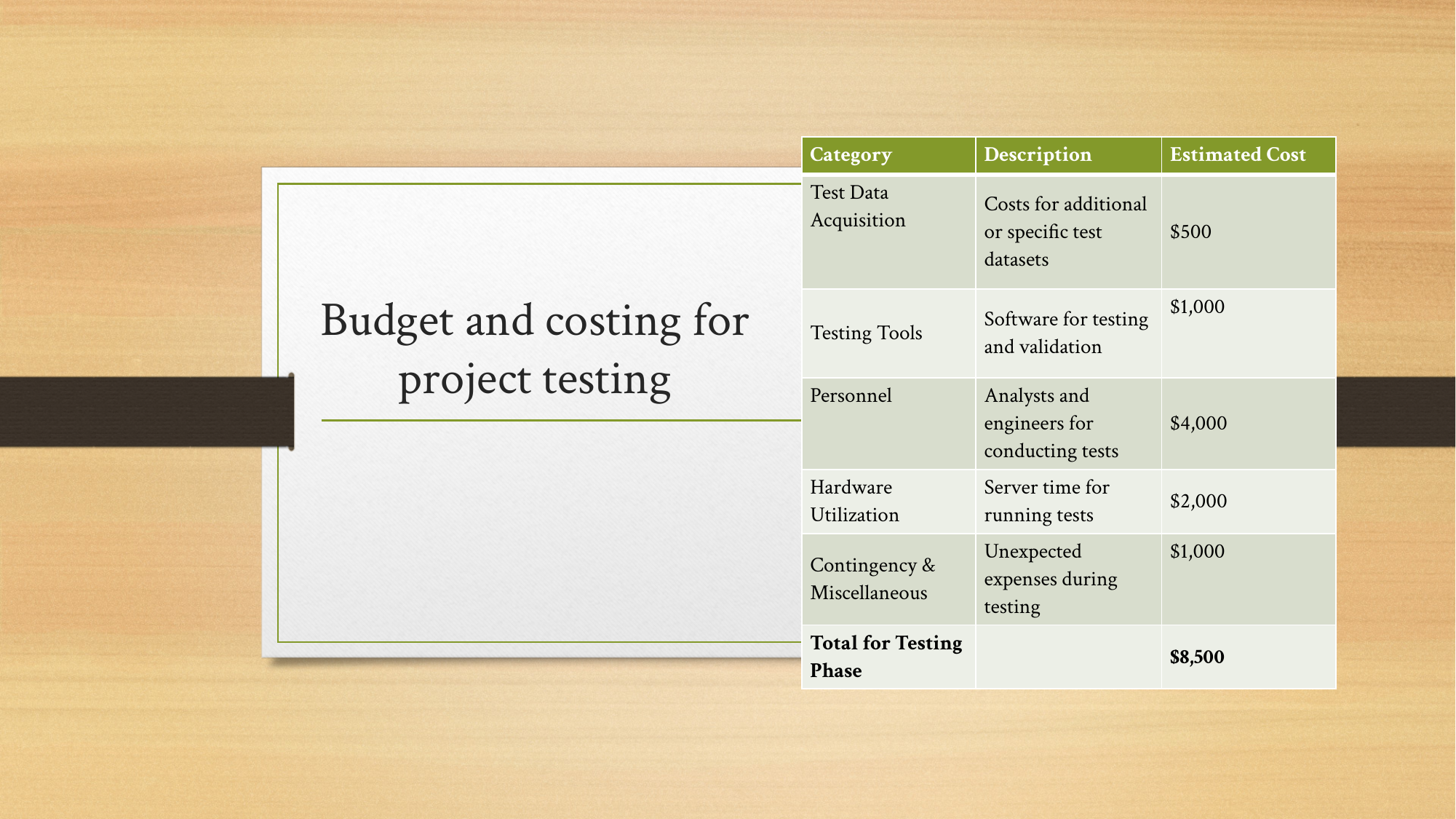

# Budget and costing for project testing
| Category | Description | Estimated Cost |
| --- | --- | --- |
| Test Data Acquisition | Costs for additional or specific test datasets | $500 |
| Testing Tools | Software for testing and validation | $1,000 |
| Personnel | Analysts and engineers for conducting tests | $4,000 |
| Hardware Utilization | Server time for running tests | $2,000 |
| Contingency & Miscellaneous | Unexpected expenses during testing | $1,000 |
| Total for Testing Phase |  | $8,500 |
1/11/2024
8